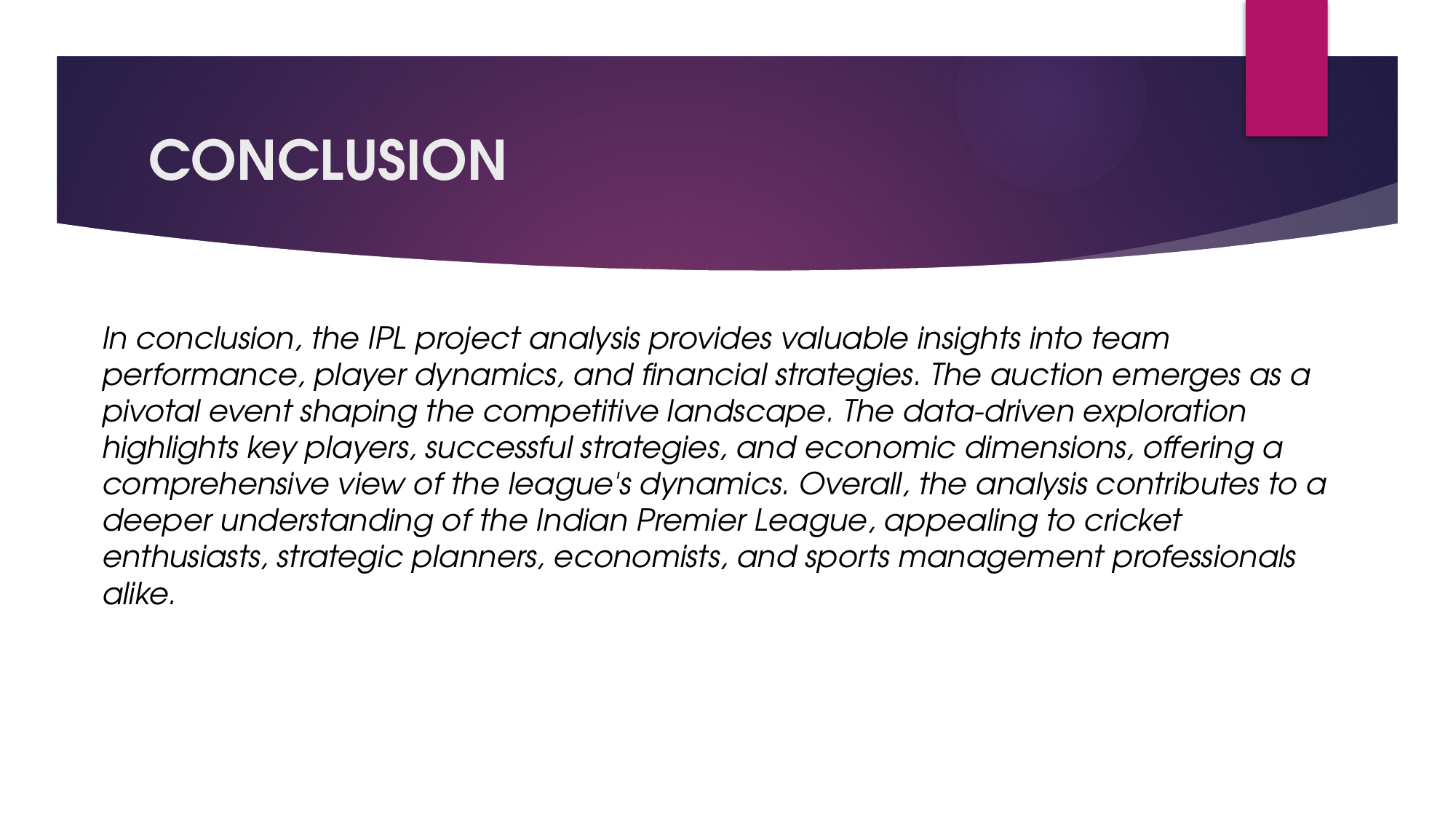

# CONCLUSION
In conclusion, the IPL project analysis provides valuable insights into team performance, player dynamics, and financial strategies. The auction emerges as a pivotal event shaping the competitive landscape. The data-driven exploration highlights key players, successful strategies, and economic dimensions, offering a comprehensive view of the league's dynamics. Overall, the analysis contributes to a deeper understanding of the Indian Premier League, appealing to cricket enthusiasts, strategic planners, economists, and sports management professionals alike.